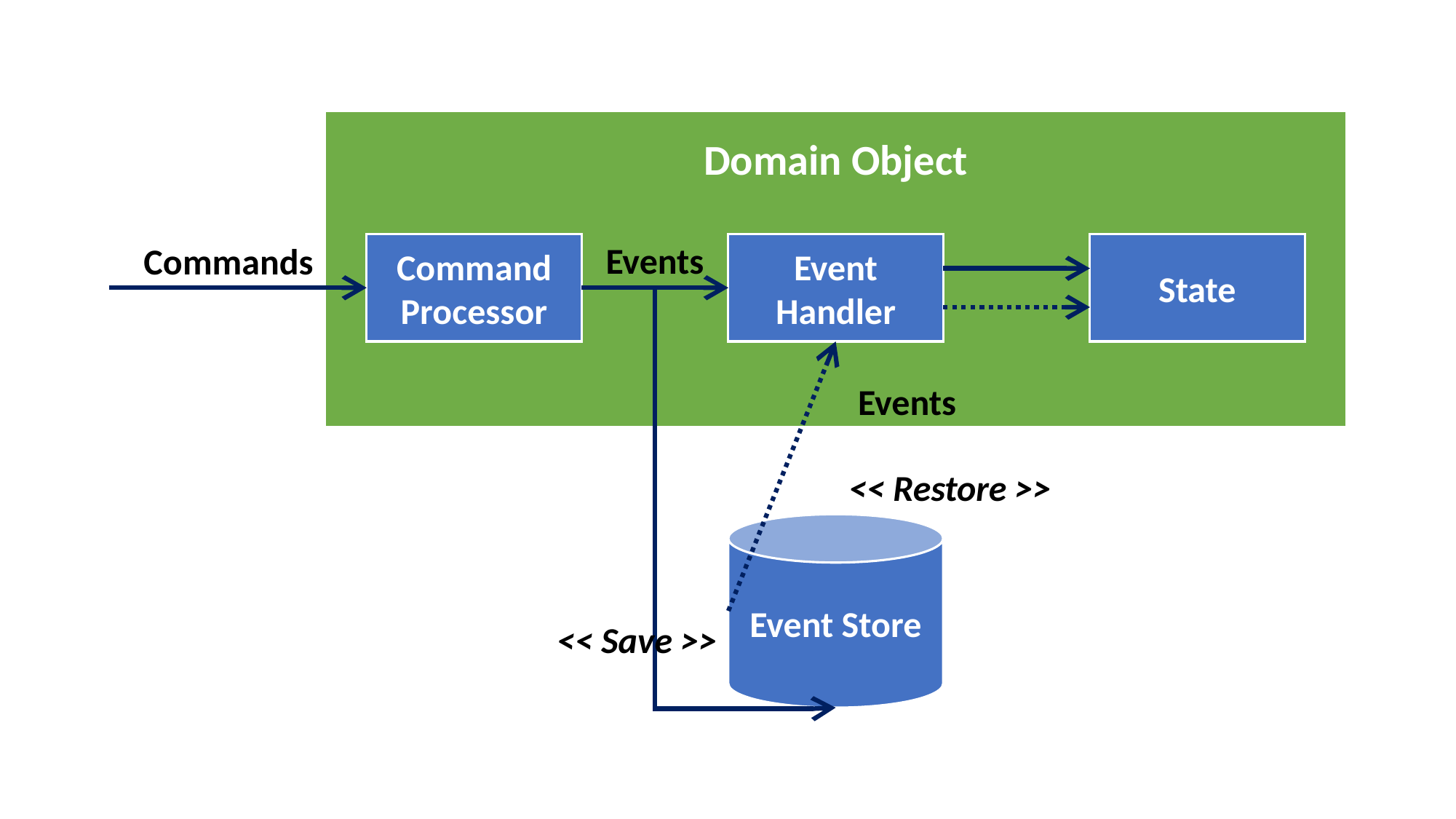

Domain Object
Events
Commands
Command Processor
State
Event Handler
Events
<< Restore >>
Event Store
<< Save >>